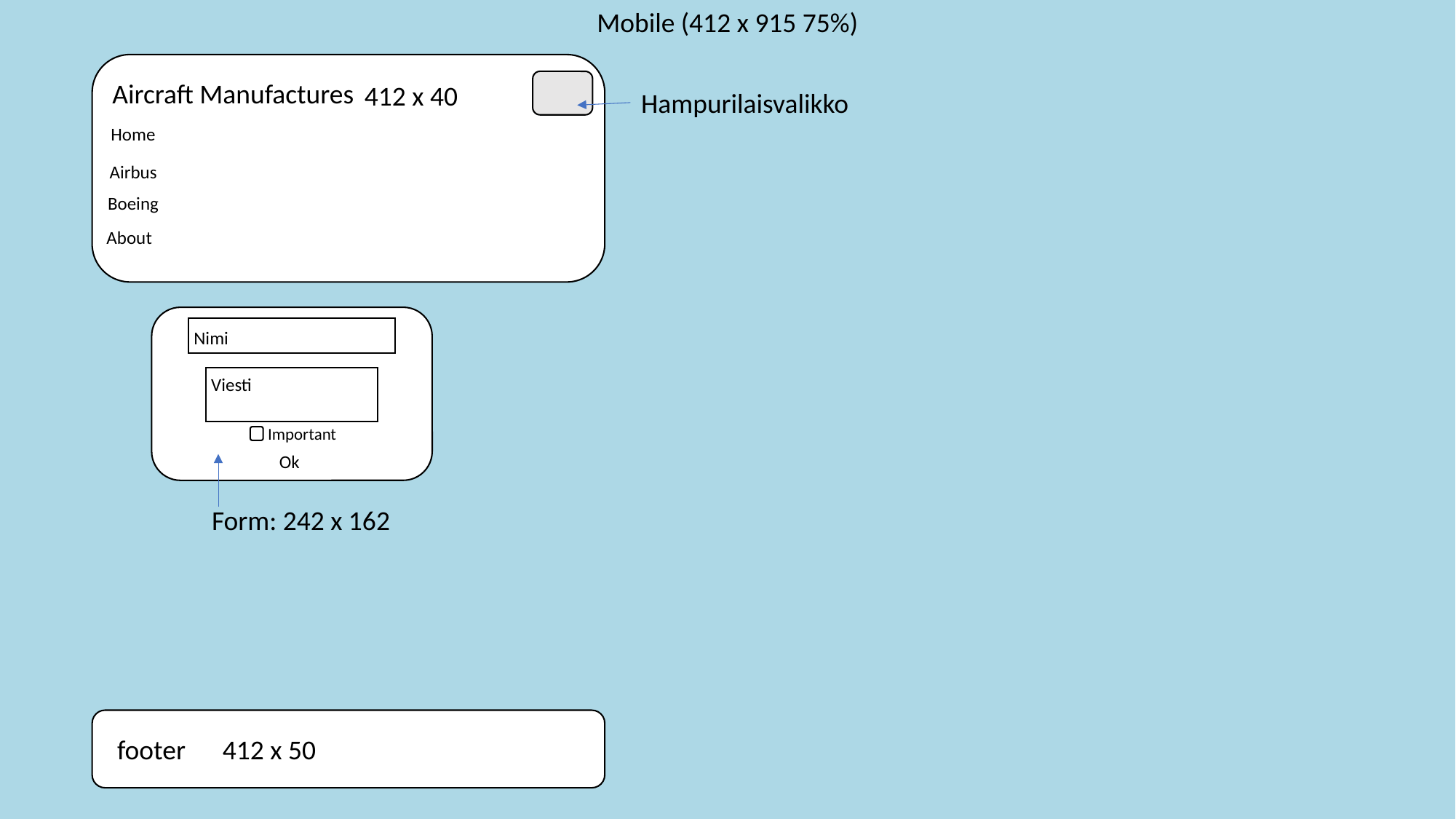

Mobile (412 x 915 75%)

Aircraft Manufactures

412 x 40
Hampurilaisvalikko
Home
Airbus
Boeing
About

Nimi

Viesti
Important

Ok

Form: 242 x 162

412 x 50
footer